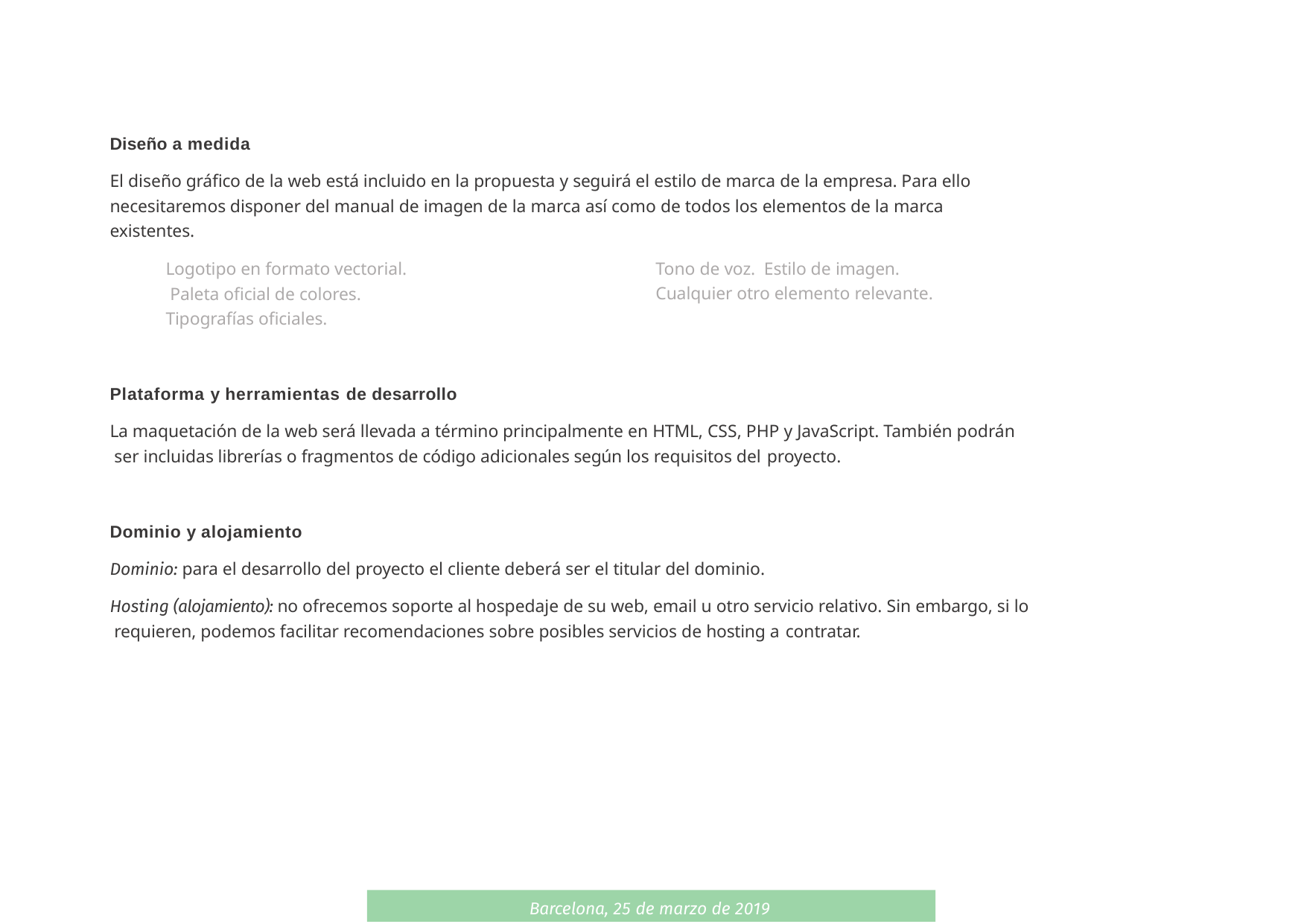

Diseño a medida
El diseño gráfico de la web está incluido en la propuesta y seguirá el estilo de marca de la empresa. Para ello  necesitaremos disponer del manual de imagen de la marca así como de todos los elementos de la marca existentes.
Logotipo en formato vectorial.  Paleta oficial de colores.
Tipografías oficiales.
Tono de voz.  Estilo de imagen.
Cualquier otro elemento relevante.
Plataforma y herramientas de desarrollo
La maquetación de la web será llevada a término principalmente en HTML, CSS, PHP y JavaScript. También podrán  ser incluidas librerías o fragmentos de código adicionales según los requisitos del proyecto.
Dominio y alojamiento
Dominio: para el desarrollo del proyecto el cliente deberá ser el titular del dominio.
Hosting (alojamiento): no ofrecemos soporte al hospedaje de su web, email u otro servicio relativo. Sin embargo, si lo  requieren, podemos facilitar recomendaciones sobre posibles servicios de hosting a contratar.
Barcelona, 25 de marzo de 2019